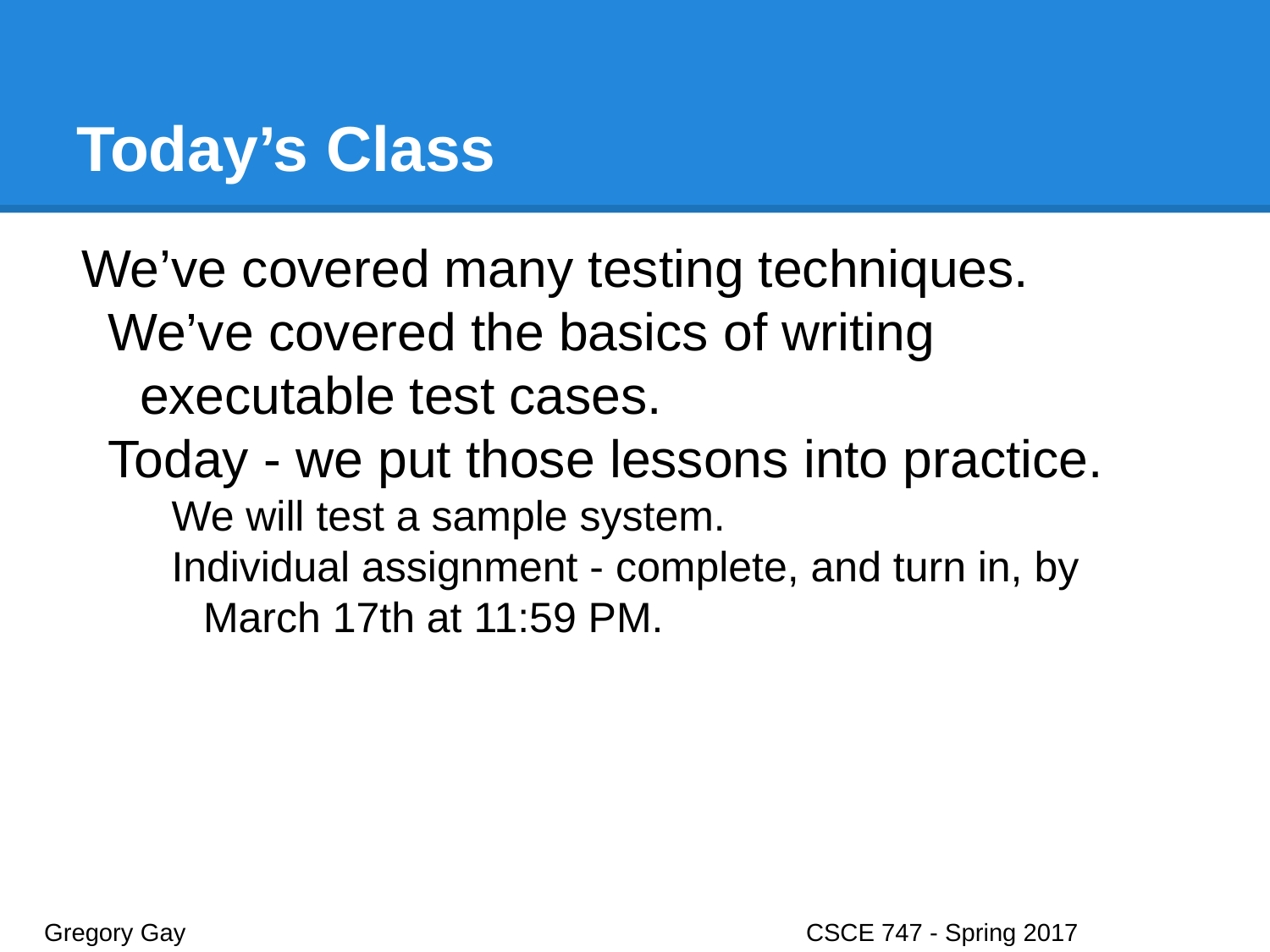

# Today’s Class
We’ve covered many testing techniques.
We’ve covered the basics of writing executable test cases.
Today - we put those lessons into practice.
We will test a sample system.
Individual assignment - complete, and turn in, by March 17th at 11:59 PM.
Gregory Gay					CSCE 747 - Spring 2017							2